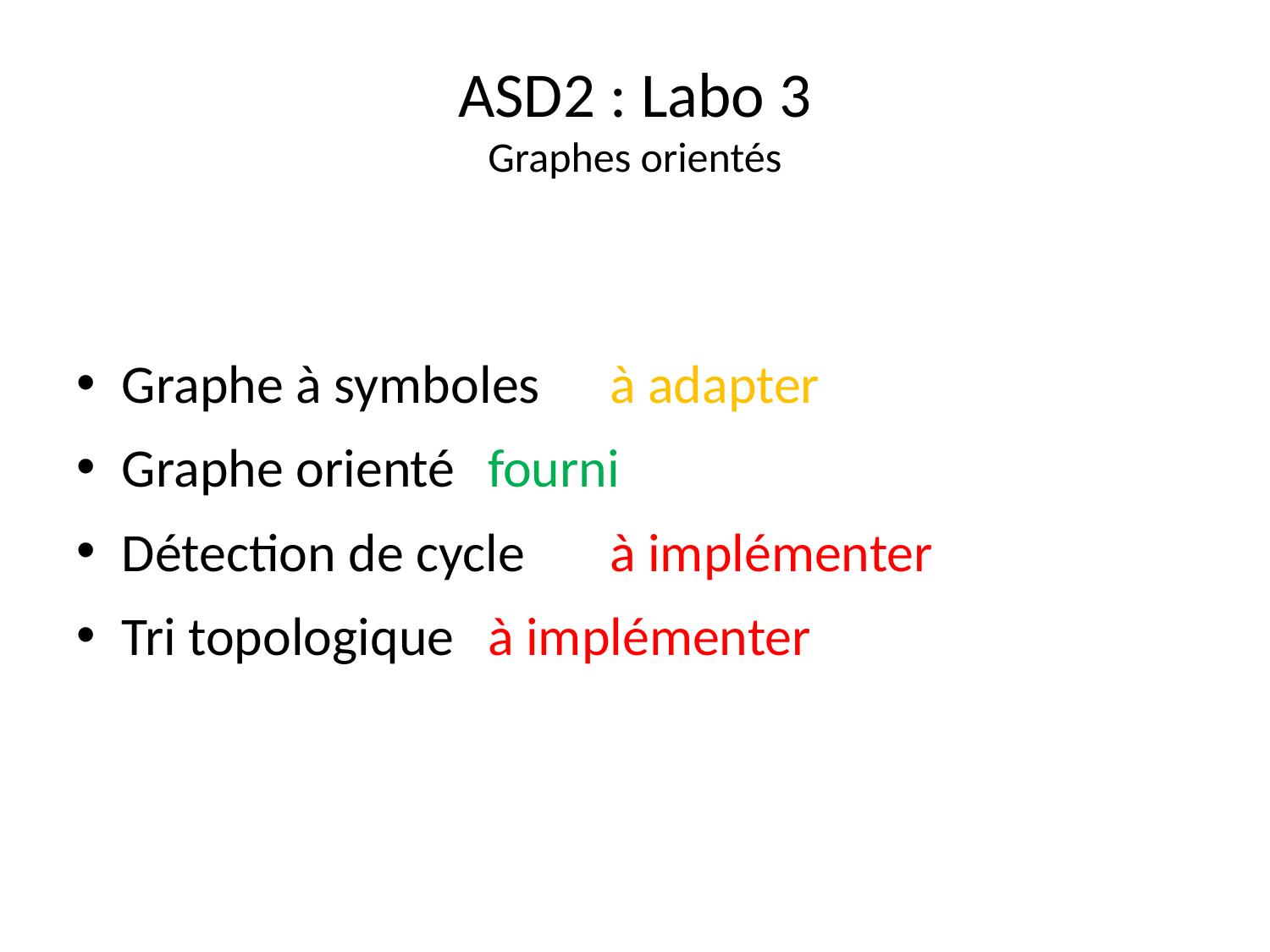

# ASD2 : Labo 3 Graphes orientés
Graphe à symboles				à adapter
Graphe orienté					fourni
Détection de cycle				à implémenter
Tri topologique					à implémenter